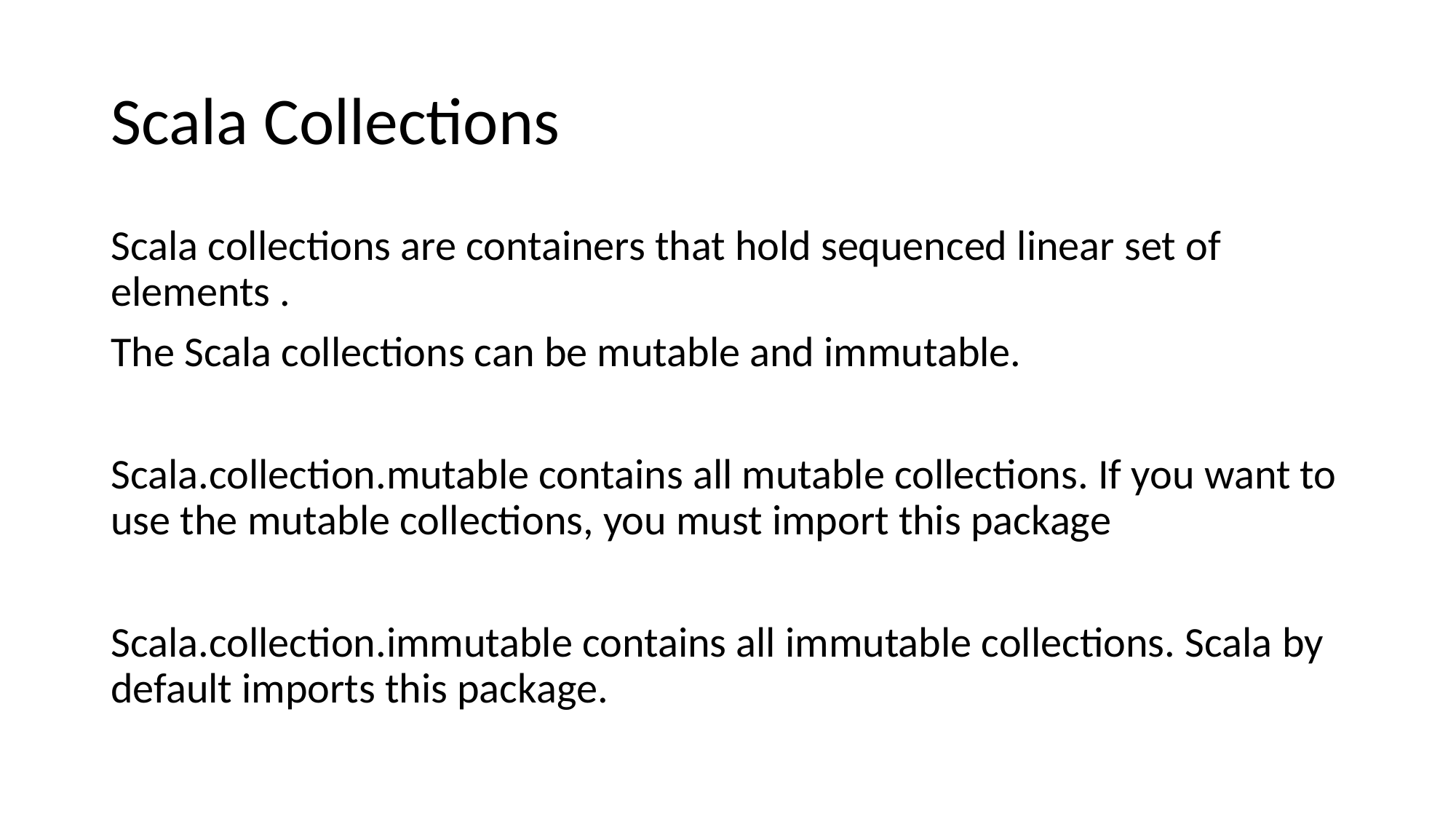

# Scala Collections
Scala collections are containers that hold sequenced linear set of elements .
The Scala collections can be mutable and immutable.

Scala.collection.mutable contains all mutable collections. If you want to use the mutable collections, you must import this package

Scala.collection.immutable contains all immutable collections. Scala by default imports this package.